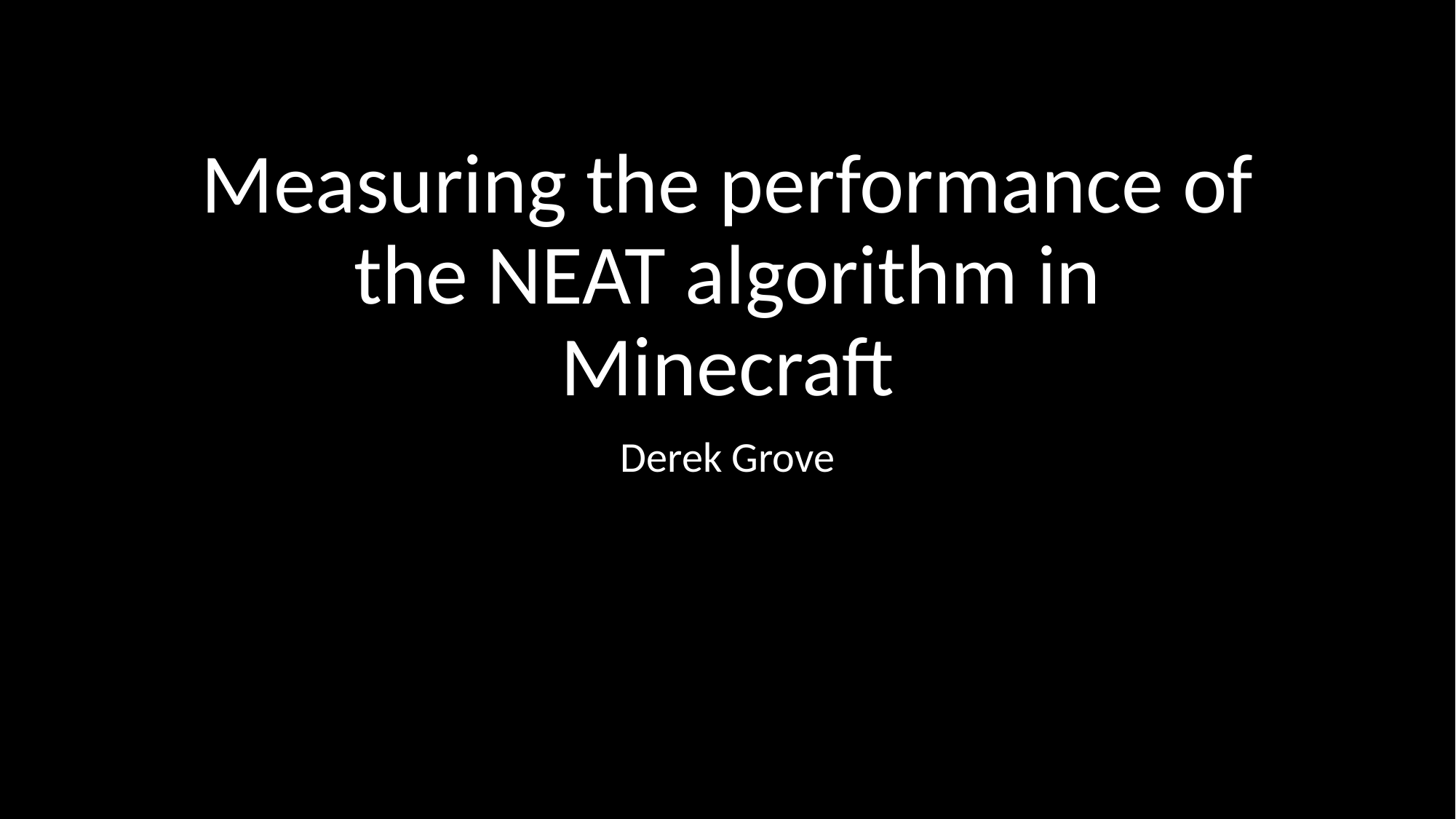

# Measuring the performance of the NEAT algorithm in Minecraft
Derek Grove